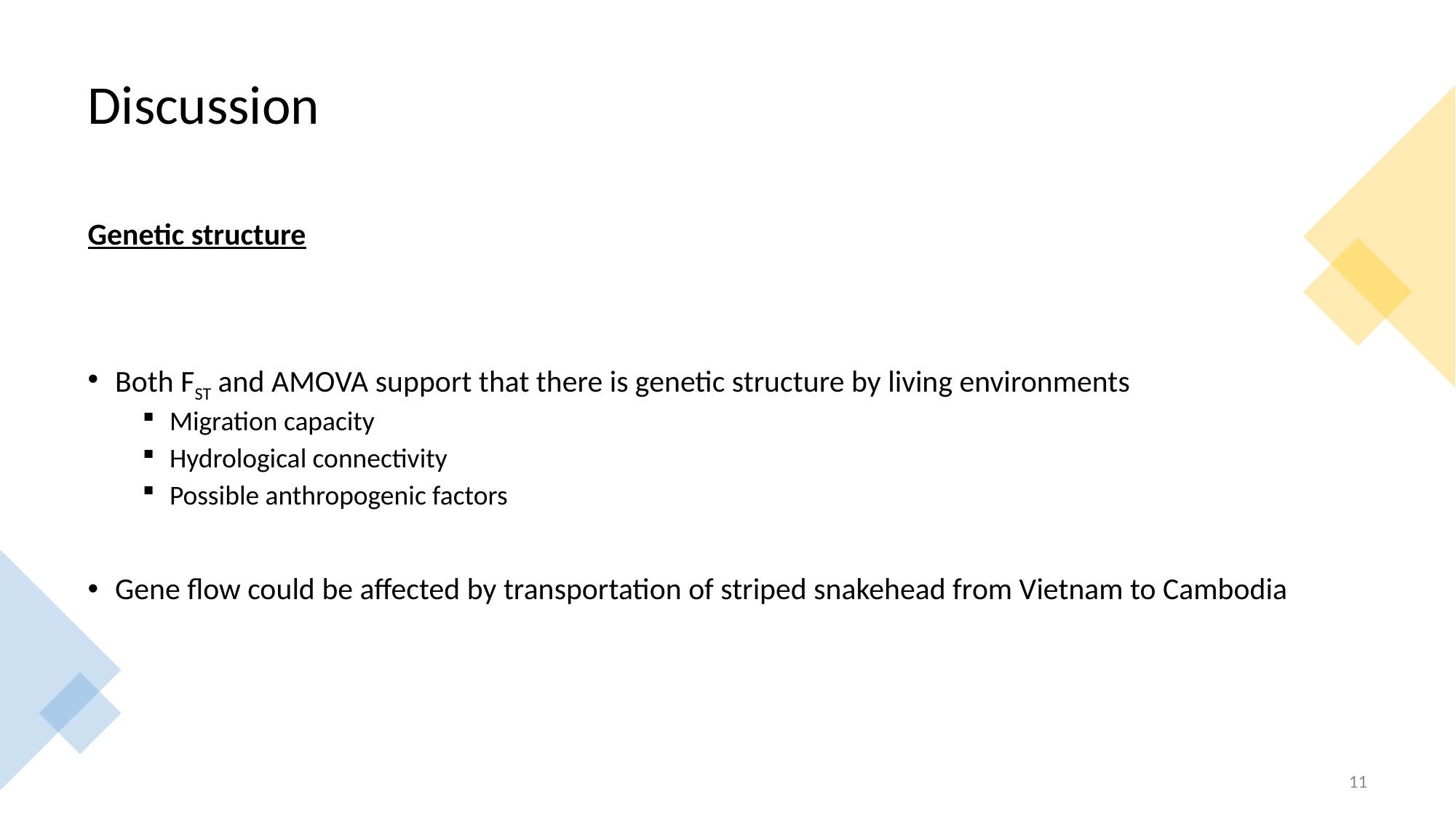

# Discussion

Genetic structure

Both FST and AMOVA support that there is genetic structure by living environments
Migration capacity
Hydrological connectivity
Possible anthropogenic factors

Gene flow could be affected by transportation of striped snakehead from Vietnam to Cambodia

11